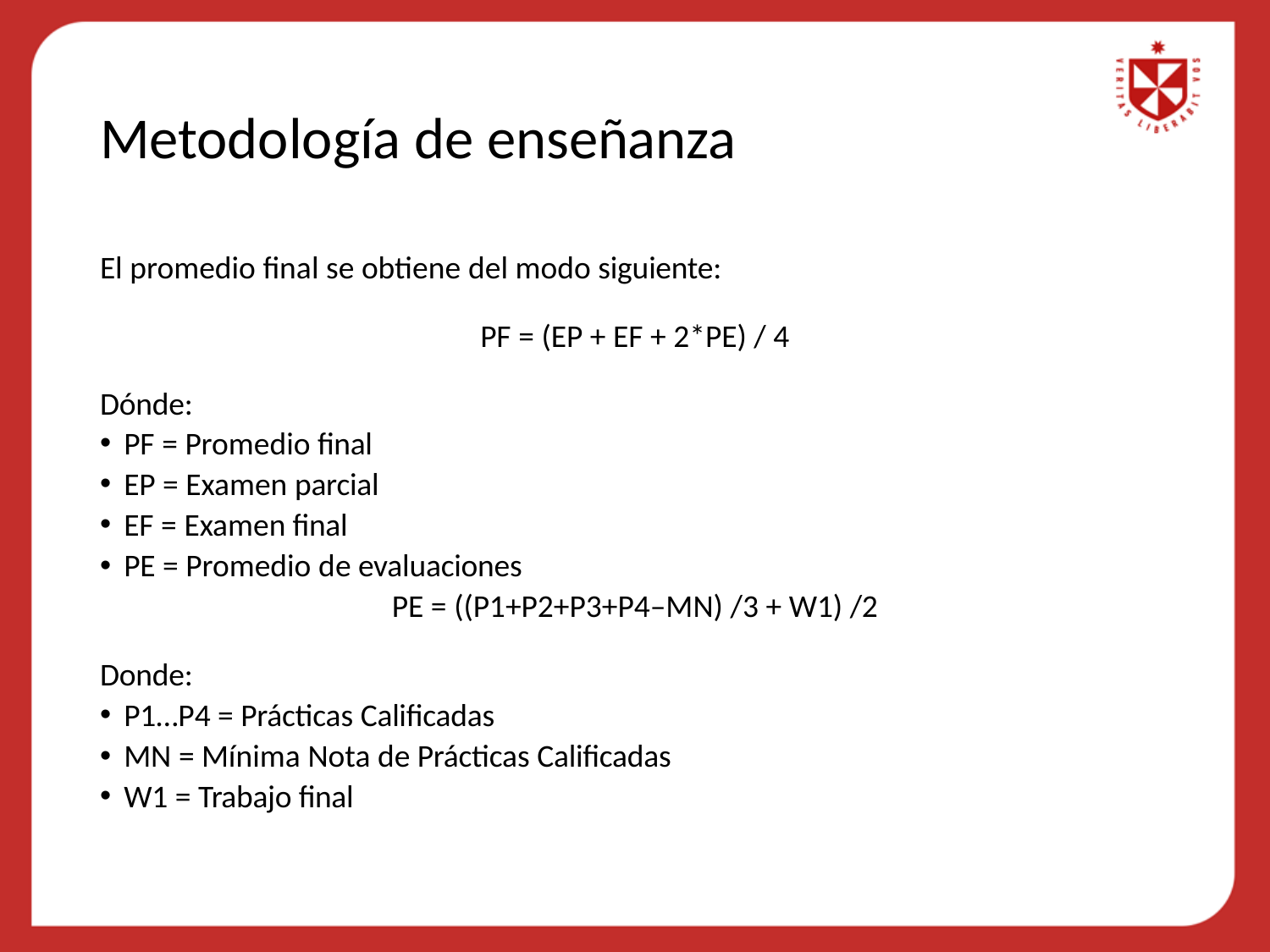

# Metodología de enseñanza
El promedio final se obtiene del modo siguiente:
PF = (EP + EF + 2*PE) / 4
Dónde:
PF = Promedio final
EP = Examen parcial
EF = Examen final
PE = Promedio de evaluaciones
PE = ((P1+P2+P3+P4–MN) /3 + W1) /2
Donde:
P1…P4 = Prácticas Calificadas
MN = Mínima Nota de Prácticas Calificadas
W1 = Trabajo final